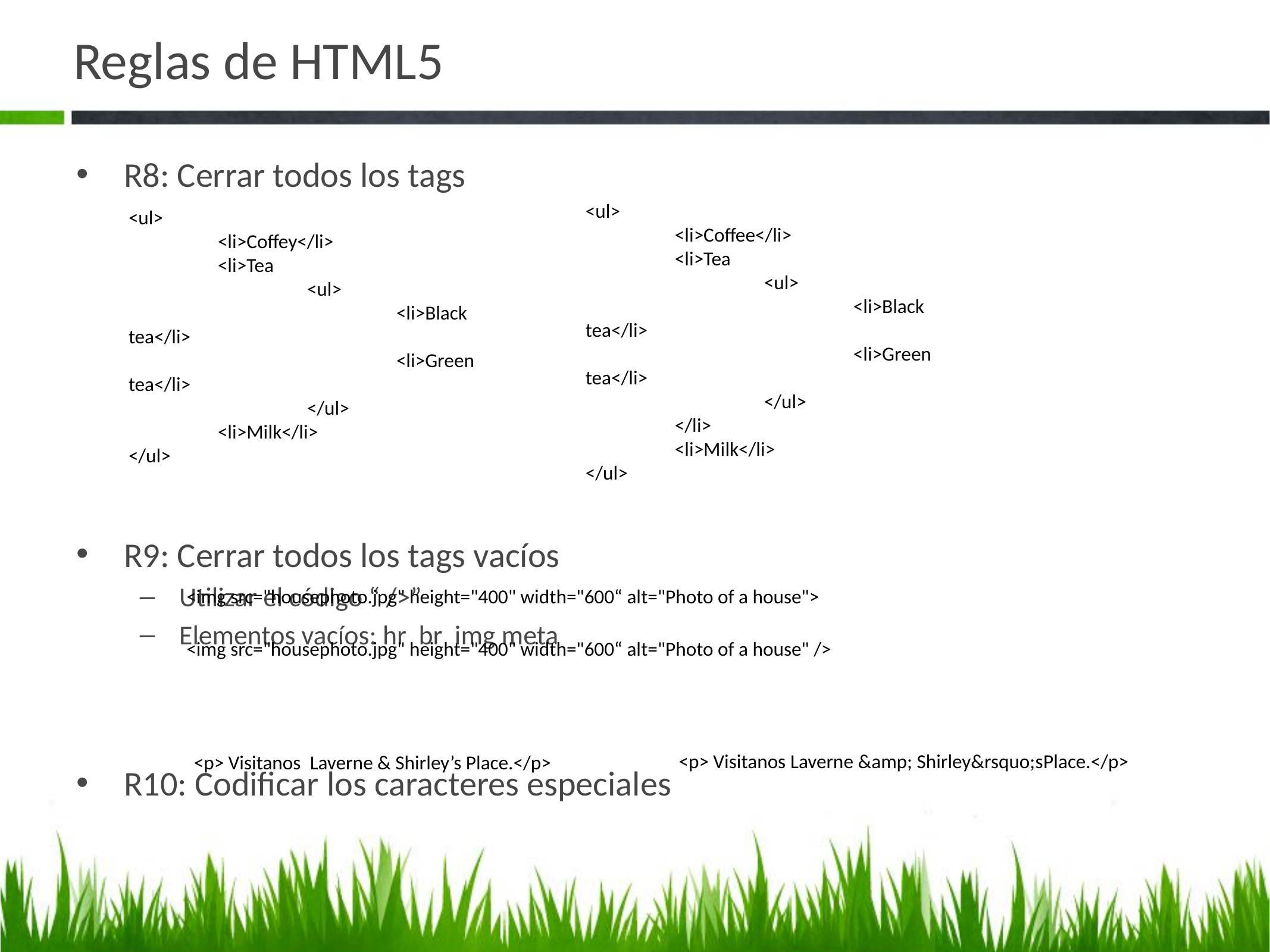

# Reglas de HTML5
R8: Cerrar todos los tags

R9: Cerrar todos los tags vacíos
Utilizar el código “ />”
Elementos vacíos: hr  br  img meta

R10: Codificar los caracteres especiales
<ul>
	<li>Coffee</li>
  	<li>Tea
    		<ul>
      			<li>Black tea</li>
      			<li>Green tea</li>
    		</ul>
  	</li>
  	<li>Milk</li>
</ul>
<ul>
	<li>Coffey</li>
	<li>Tea
		<ul>
			<li>Black tea</li>
			<li>Green tea</li>
		</ul>
	<li>Milk</li>
</ul>
<img src="housephoto.jpg" height="400" width="600“ alt="Photo of a house">
<img src="housephoto.jpg" height="400" width="600“ alt="Photo of a house" />
<p> Visitanos Laverne &amp; Shirley&rsquo;sPlace.</p>
<p> Visitanos  Laverne & Shirley’s Place.</p>